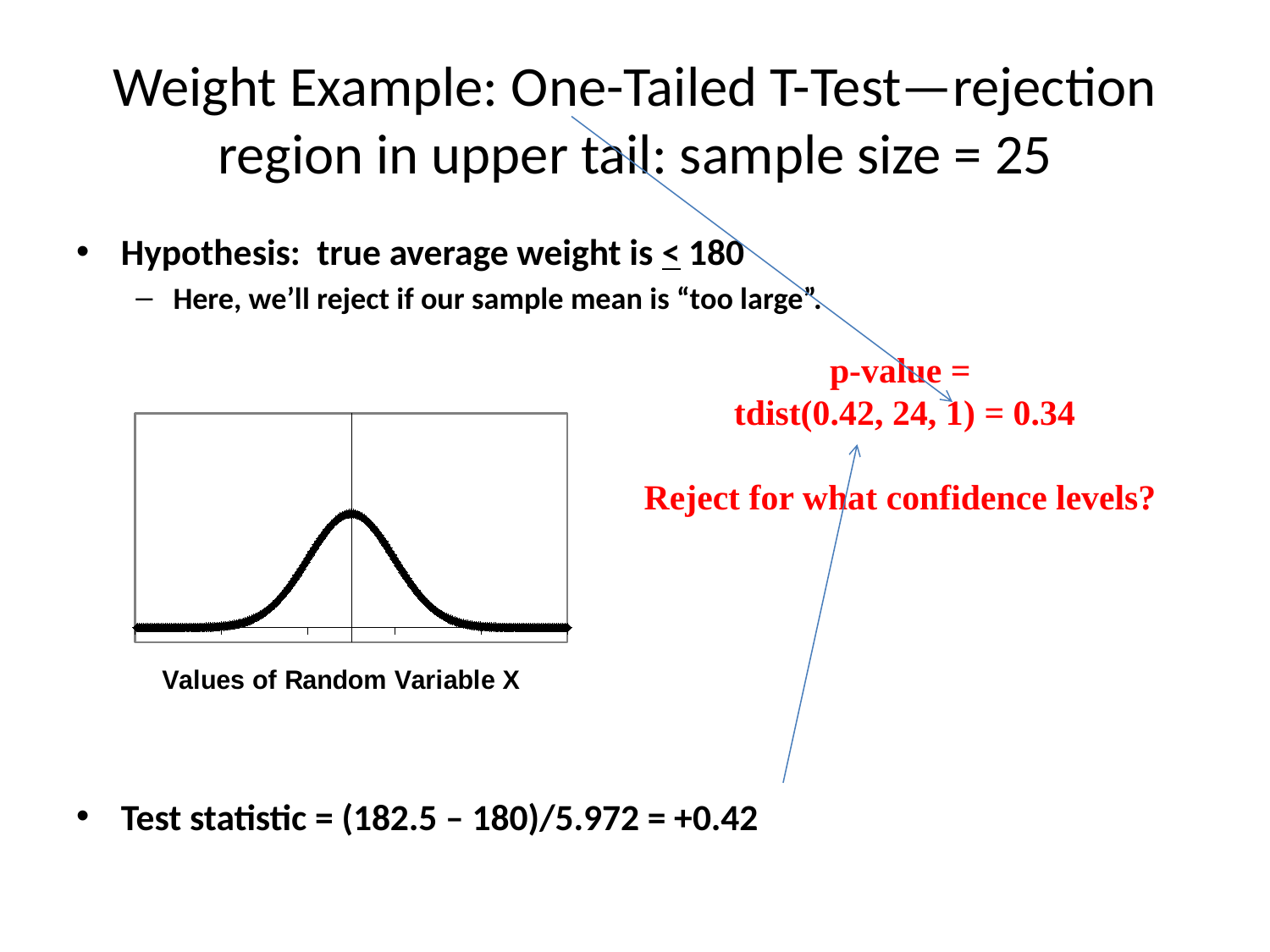

# Weight Example: One-Tailed T-Test—rejection region in upper tail: sample size = 25
Hypothesis:  true average weight is < 180
Here, we’ll reject if our sample mean is “too large”.

Test statistic = (182.5 – 180)/5.972 = +0.42

p-value =
tdist(0.42, 24, 1) = 0.34

Reject for what confidence levels?

### Chart

| Category |  |
|---|---|